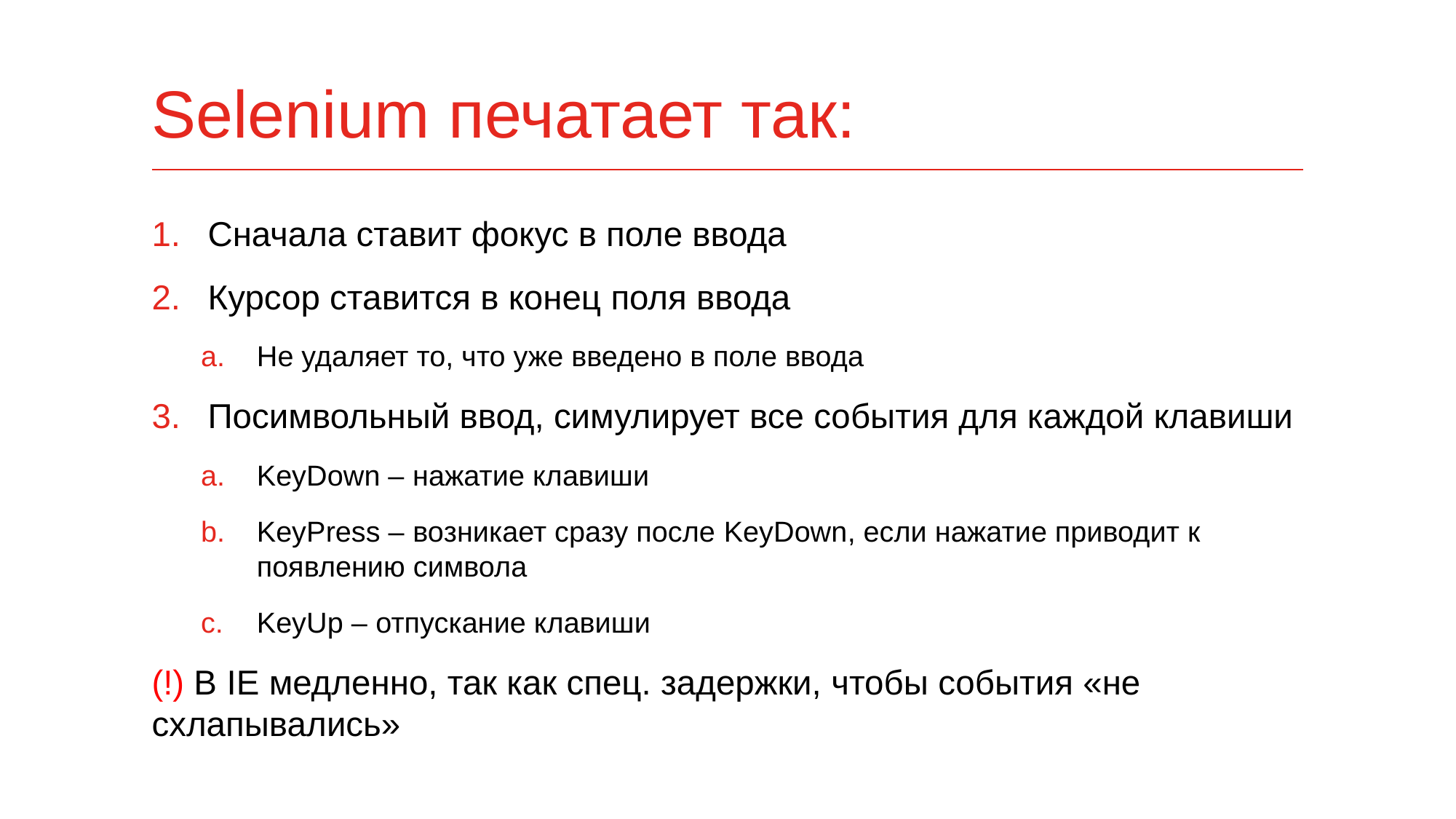

# Selenium печатает так:
Сначала ставит фокус в поле ввода
Курсор ставится в конец поля ввода
Не удаляет то, что уже введено в поле ввода
Посимвольный ввод, симулирует все события для каждой клавиши
KeyDown – нажатие клавиши
KeyPress – возникает сразу после KeyDown, если нажатие приводит к появлению символа
KeyUp – отпускание клавиши
(!) В IE медленно, так как спец. задержки, чтобы события «не схлапывались»